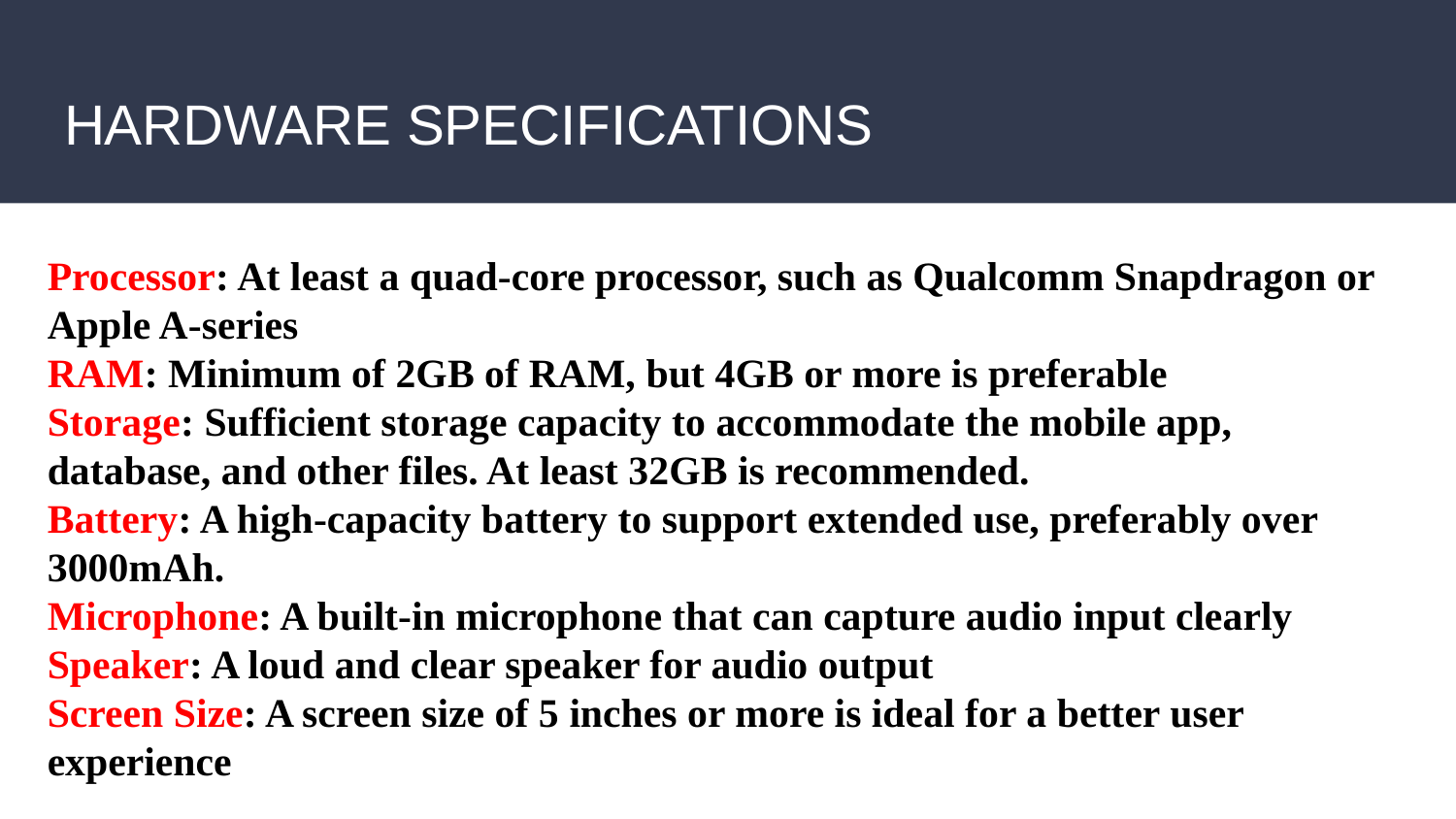

# HARDWARE SPECIFICATIONS
Processor: At least a quad-core processor, such as Qualcomm Snapdragon or Apple A-series
RAM: Minimum of 2GB of RAM, but 4GB or more is preferable
Storage: Sufficient storage capacity to accommodate the mobile app, database, and other files. At least 32GB is recommended.
Battery: A high-capacity battery to support extended use, preferably over 3000mAh.
Microphone: A built-in microphone that can capture audio input clearly
Speaker: A loud and clear speaker for audio output
Screen Size: A screen size of 5 inches or more is ideal for a better user experience